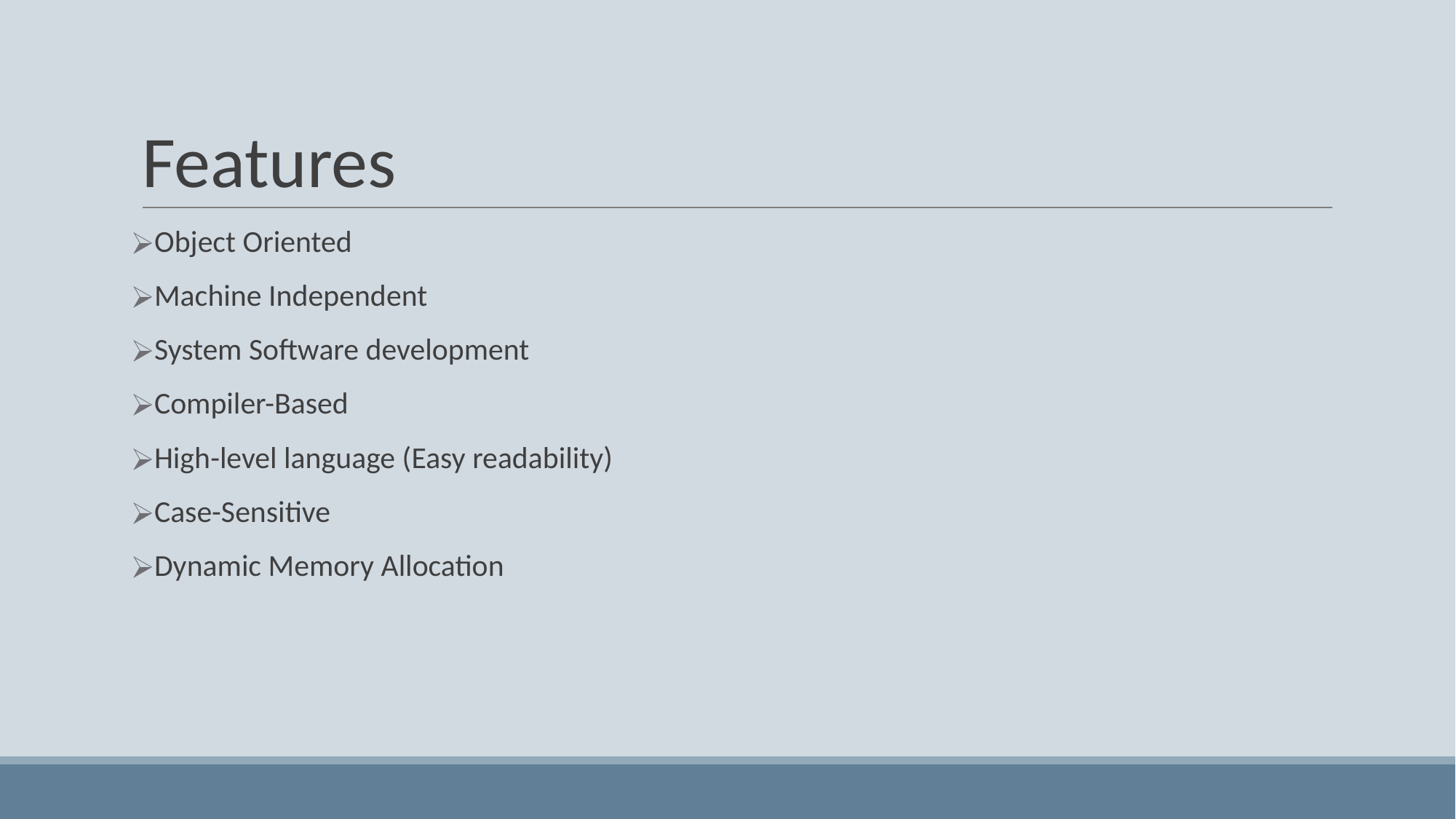

# Features
Object Oriented
Machine Independent
System Software development
Compiler-Based
High-level language (Easy readability)
Case-Sensitive
Dynamic Memory Allocation